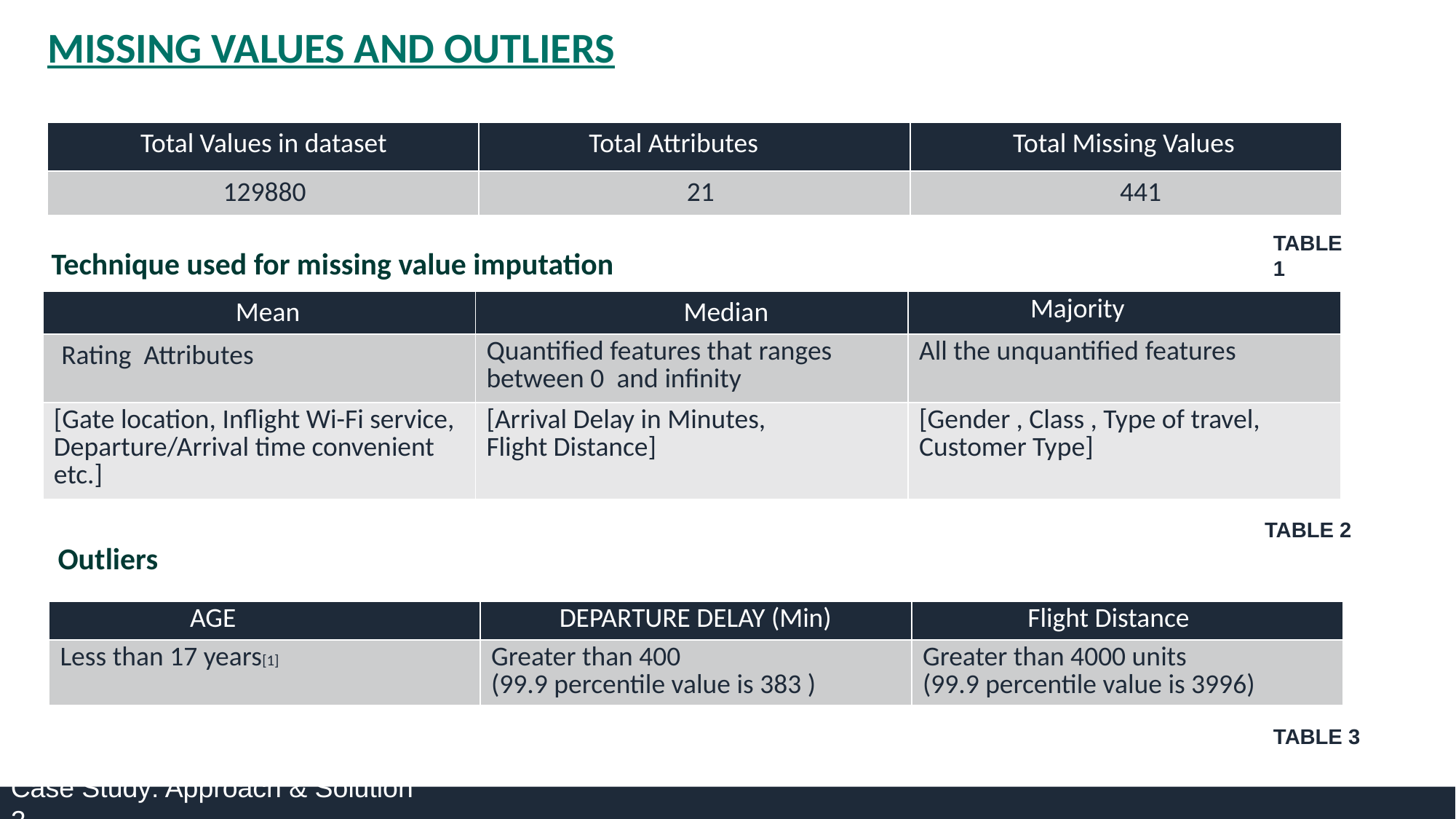

# MISSING VALUES AND OUTLIERS
| Total Values in dataset | Total Attributes | Total Missing Values |
| --- | --- | --- |
| 129880 | 21 | 441 |
TABLE 1
Technique used for missing value imputation
| Mean | Median | Majority |
| --- | --- | --- |
| Rating  Attributes | Quantified features that ranges between 0  and infinity | All the unquantified features |
| [Gate location, Inflight Wi-Fi service, Departure/Arrival time convenient etc.] | [Arrival Delay in Minutes, Flight Distance] | [Gender , Class , Type of travel, Customer Type] |
TABLE 2
Outliers
| AGE | DEPARTURE DELAY (Min) | Flight Distance |
| --- | --- | --- |
| Less than 17 years[1] | Greater than 400  (99.9 percentile value is 383 ) | Greater than 4000 units (99.9 percentile value is 3996) |
TABLE 3
Case Study: Approach & Solution										2